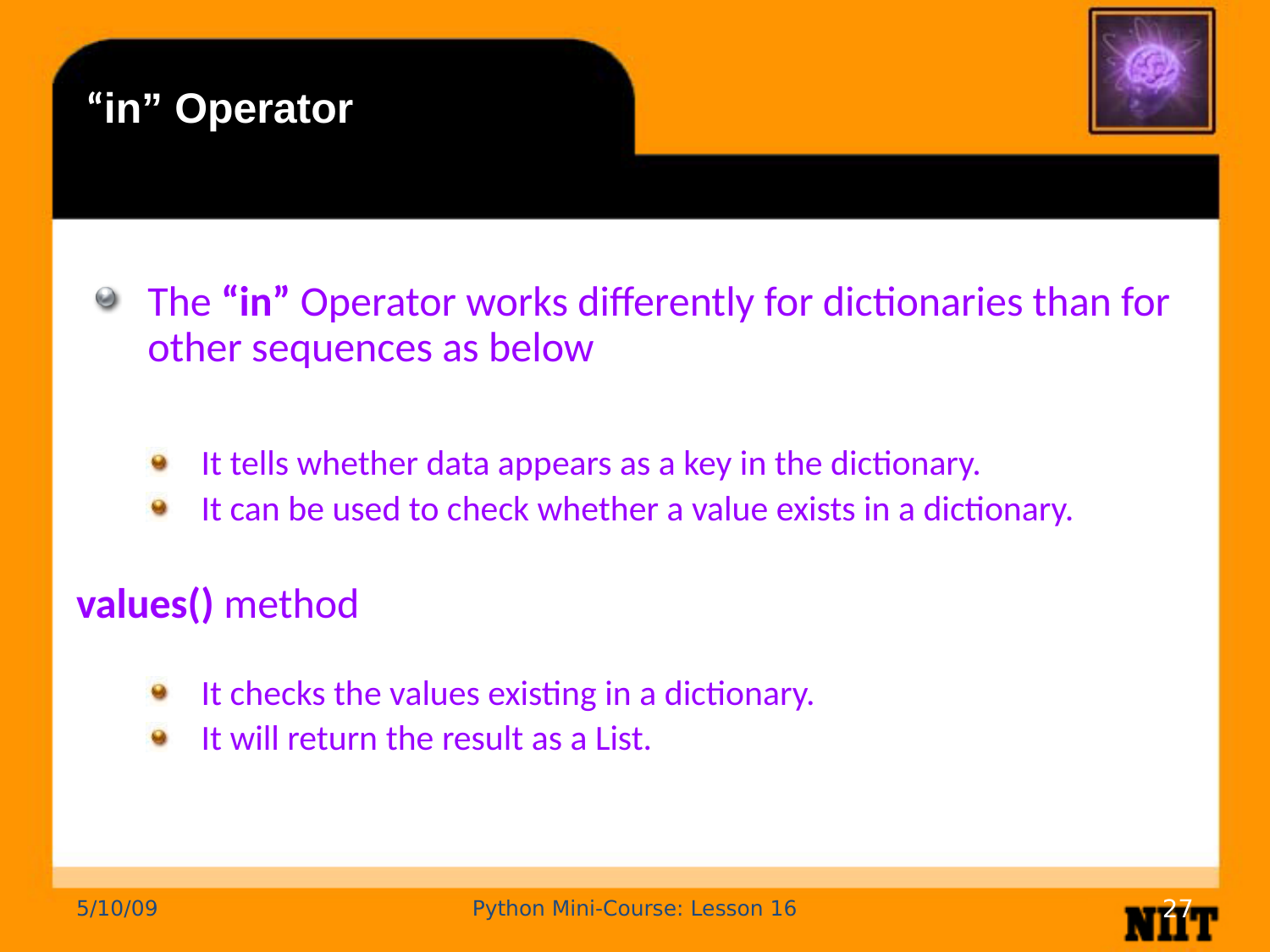

# “in” Operator

The “in” Operator works differently for dictionaries than for other sequences as below

It tells whether data appears as a key in the dictionary.
It can be used to check whether a value exists in a dictionary.

values() method

It checks the values existing in a dictionary.
It will return the result as a List.

5/10/09
Python Mini-Course: Lesson 16
27